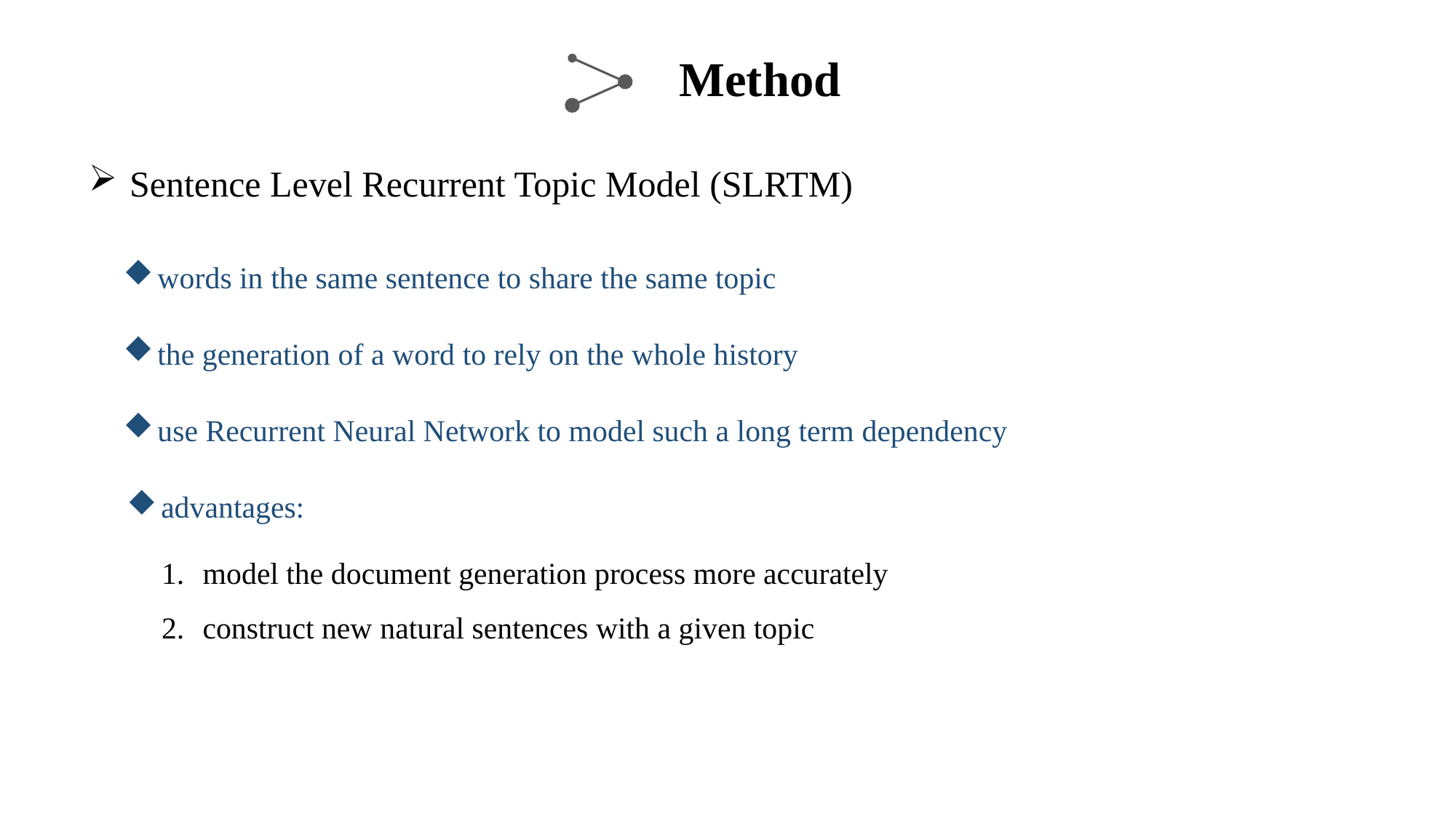

Method
Sentence Level Recurrent Topic Model (SLRTM)
words in the same sentence to share the same topic
the generation of a word to rely on the whole history
use Recurrent Neural Network to model such a long term dependency
advantages:
model the document generation process more accurately
construct new natural sentences with a given topic